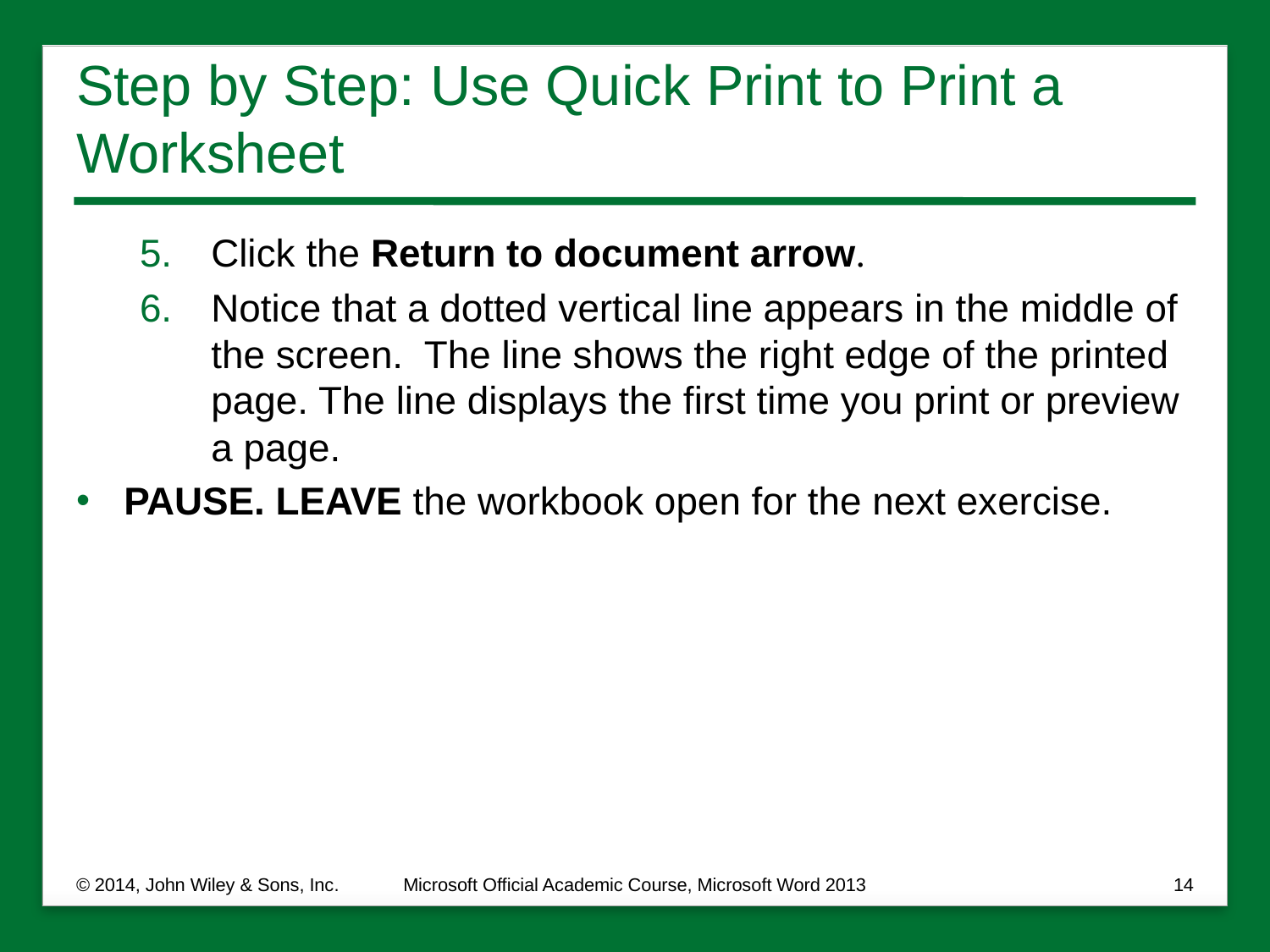

# Step by Step: Use Quick Print to Print a Worksheet
Click the Return to document arrow.
Notice that a dotted vertical line appears in the middle of the screen.  The line shows the right edge of the printed page. The line displays the first time you print or preview a page.
PAUSE. LEAVE the workbook open for the next exercise.
© 2014, John Wiley & Sons, Inc.
Microsoft Official Academic Course, Microsoft Word 2013
14